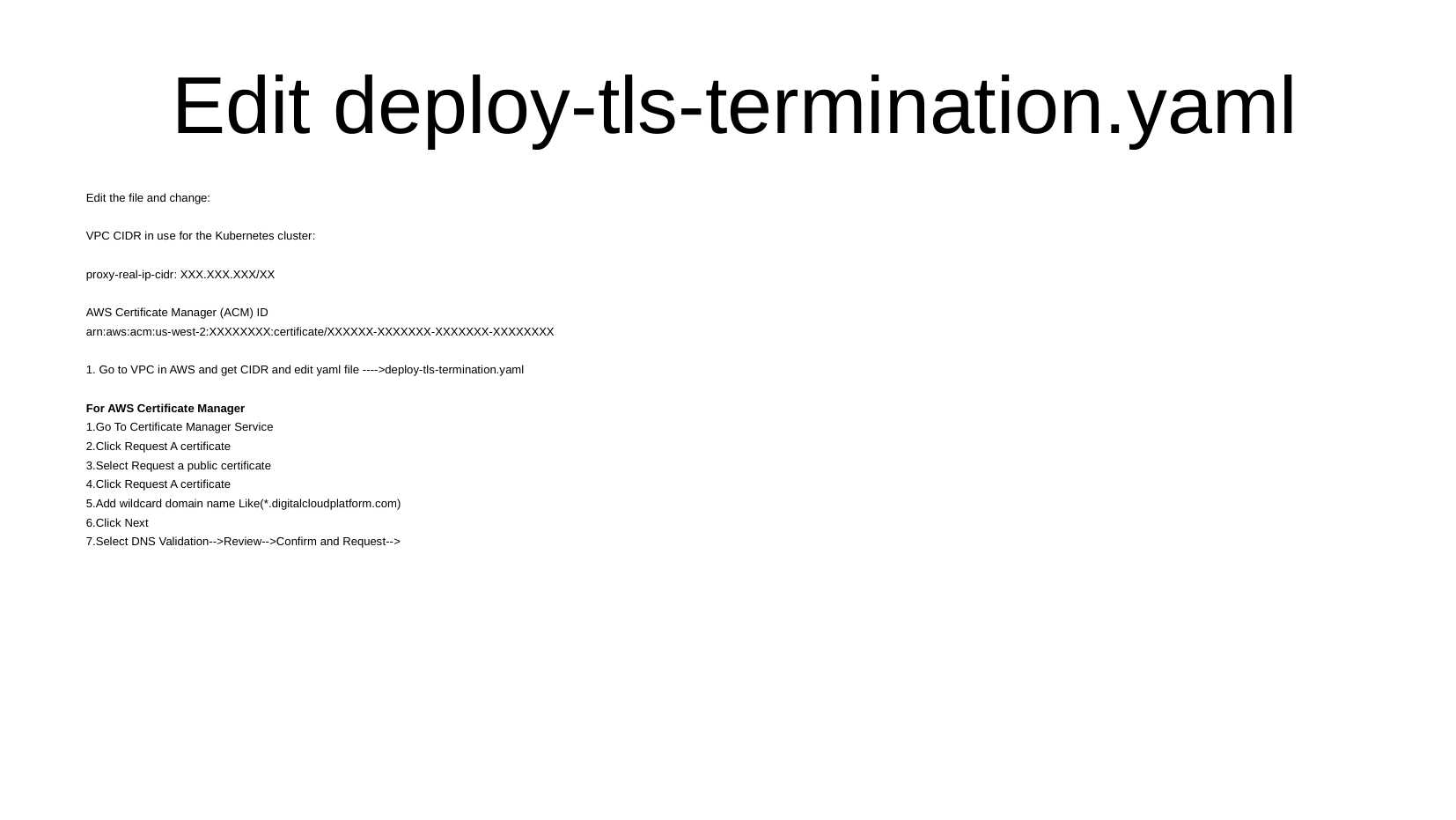

Edit deploy-tls-termination.yaml
Edit the file and change:

VPC CIDR in use for the Kubernetes cluster:

proxy-real-ip-cidr: XXX.XXX.XXX/XX

AWS Certificate Manager (ACM) ID
arn:aws:acm:us-west-2:XXXXXXXX:certificate/XXXXXX-XXXXXXX-XXXXXXX-XXXXXXXX

1. Go to VPC in AWS and get CIDR and edit yaml file ---->deploy-tls-termination.yaml

For AWS Certificate Manager
1.Go To Certificate Manager Service
2.Click Request A certificate
3.Select Request a public certificate
4.Click Request A certificate
5.Add wildcard domain name Like(*.digitalcloudplatform.com)
6.Click Next
7.Select DNS Validation-->Review-->Confirm and Request-->